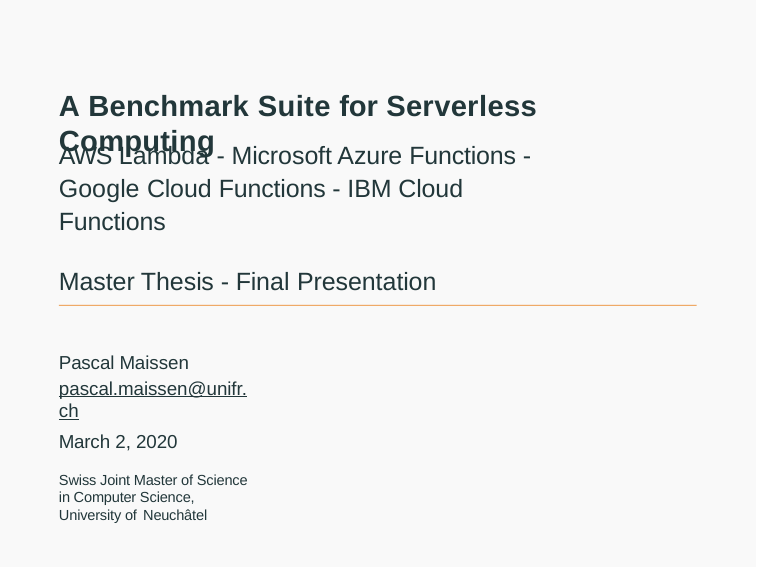

# A Benchmark Suite for Serverless Computing
AWS Lambda - Microsoft Azure Functions -  Google Cloud Functions - IBM Cloud Functions

Master Thesis - Final Presentation

Pascal Maissen  pascal.maissen@unifr.ch
March 2, 2020
Swiss Joint Master of Science in Computer Science, University of Neuchâtel